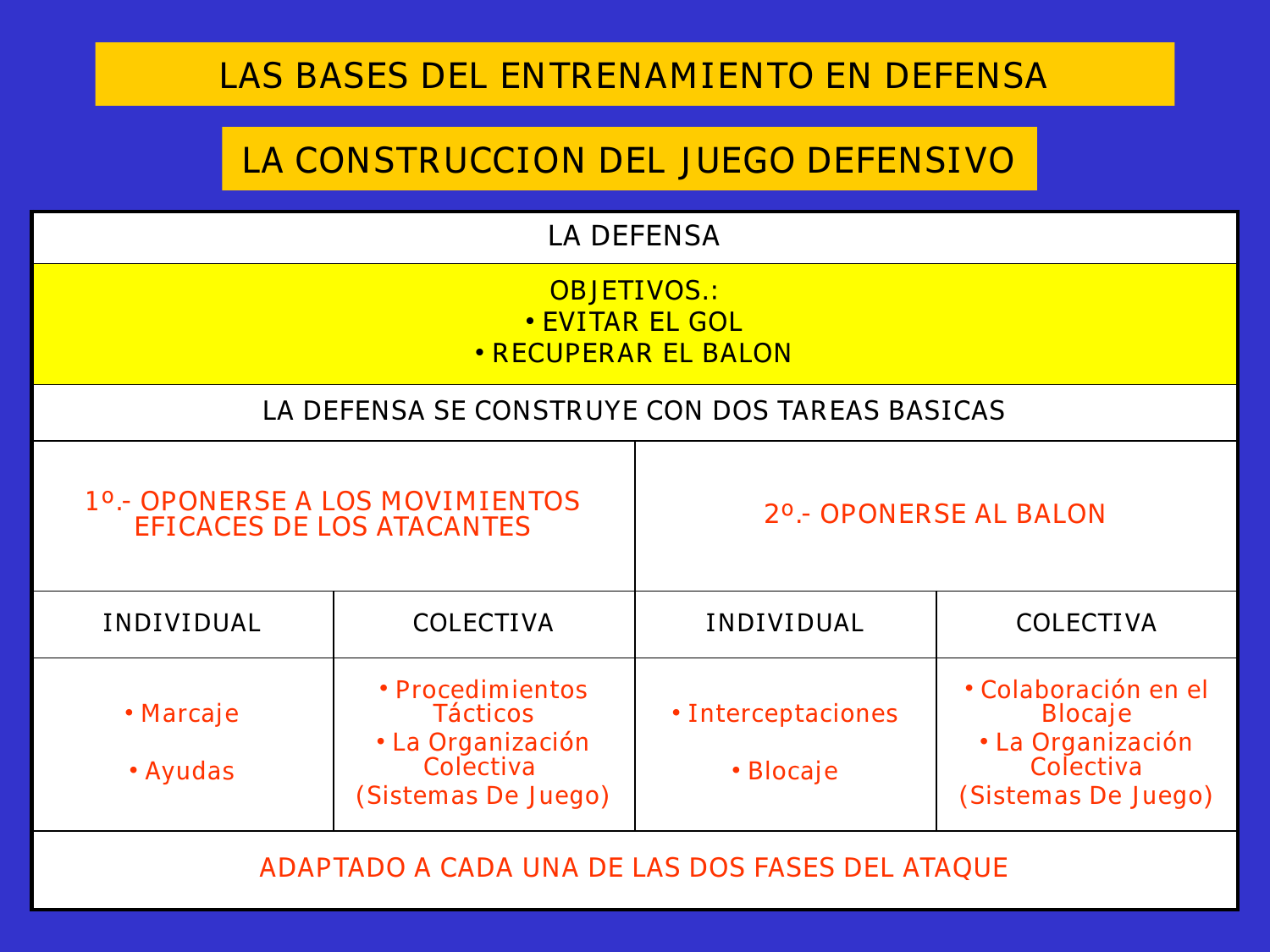

# LAS BASES DEL ENTRENAMIENTO EN DEFENSA
LA CONSTRUCCION DEL JUEGO DEFENSIVO
| LA DEFENSA |  |  |  |
| --- | --- | --- | --- |
| OBJETIVOS.: EVITAR EL GOL RECUPERAR EL BALON |  |  |  |
| LA DEFENSA SE CONSTRUYE CON DOS TAREAS BASICAS |  |  |  |
| 1º.- OPONERSE A LOS MOVIMIENTOS EFICACES DE LOS ATACANTES |  | 2º.- OPONERSE AL BALON |  |
| INDIVIDUAL | COLECTIVA | INDIVIDUAL | COLECTIVA |
| Marcaje Ayudas | Procedimientos Tácticos La Organización Colectiva (Sistemas De Juego) | Interceptaciones Blocaje | Colaboración en el Blocaje La Organización Colectiva (Sistemas De Juego) |
| ADAPTADO A CADA UNA DE LAS DOS FASES DEL ATAQUE |  |  |  |